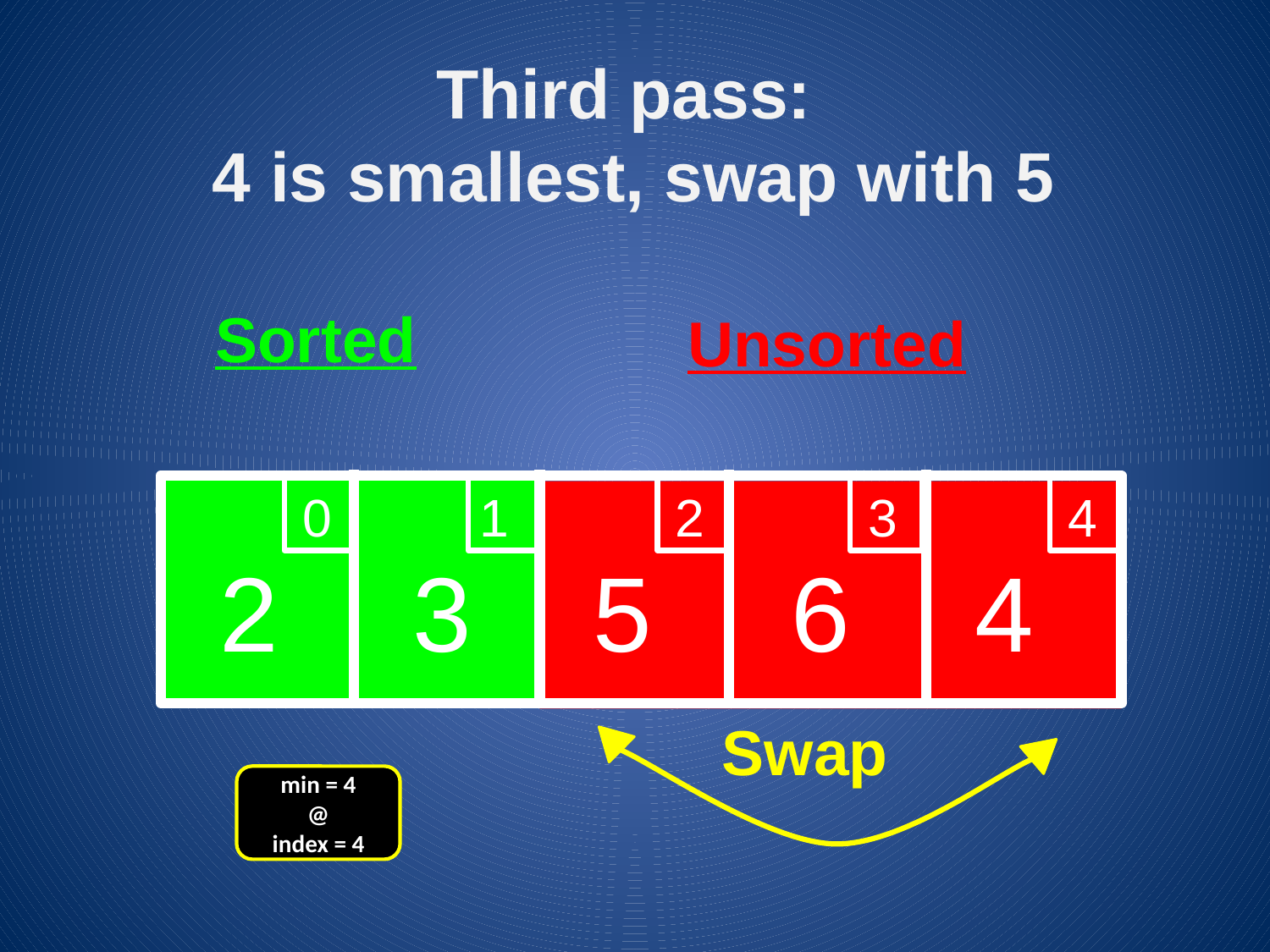

Third pass:
4 is smallest, swap with 5

Unsorted
Sorted
0
1
2

3

4

2
3
5
6
4
Swap

min = 4
@
index = 4